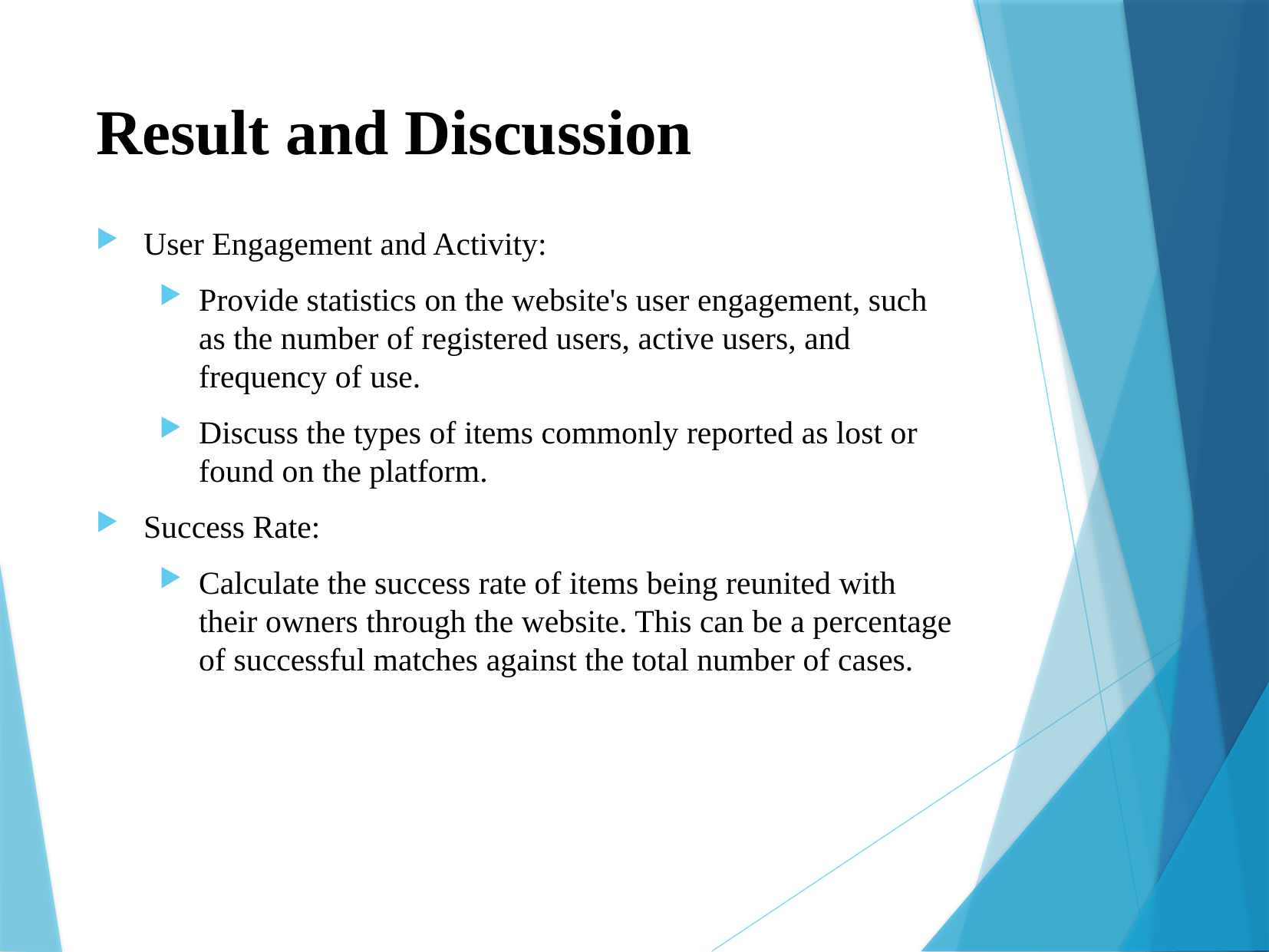

# Result and Discussion

User Engagement and Activity:
Provide statistics on the website's user engagement, such as the number of registered users, active users, and frequency of use.
Discuss the types of items commonly reported as lost or found on the platform.
Success Rate:
Calculate the success rate of items being reunited with their owners through the website. This can be a percentage of successful matches against the total number of cases.